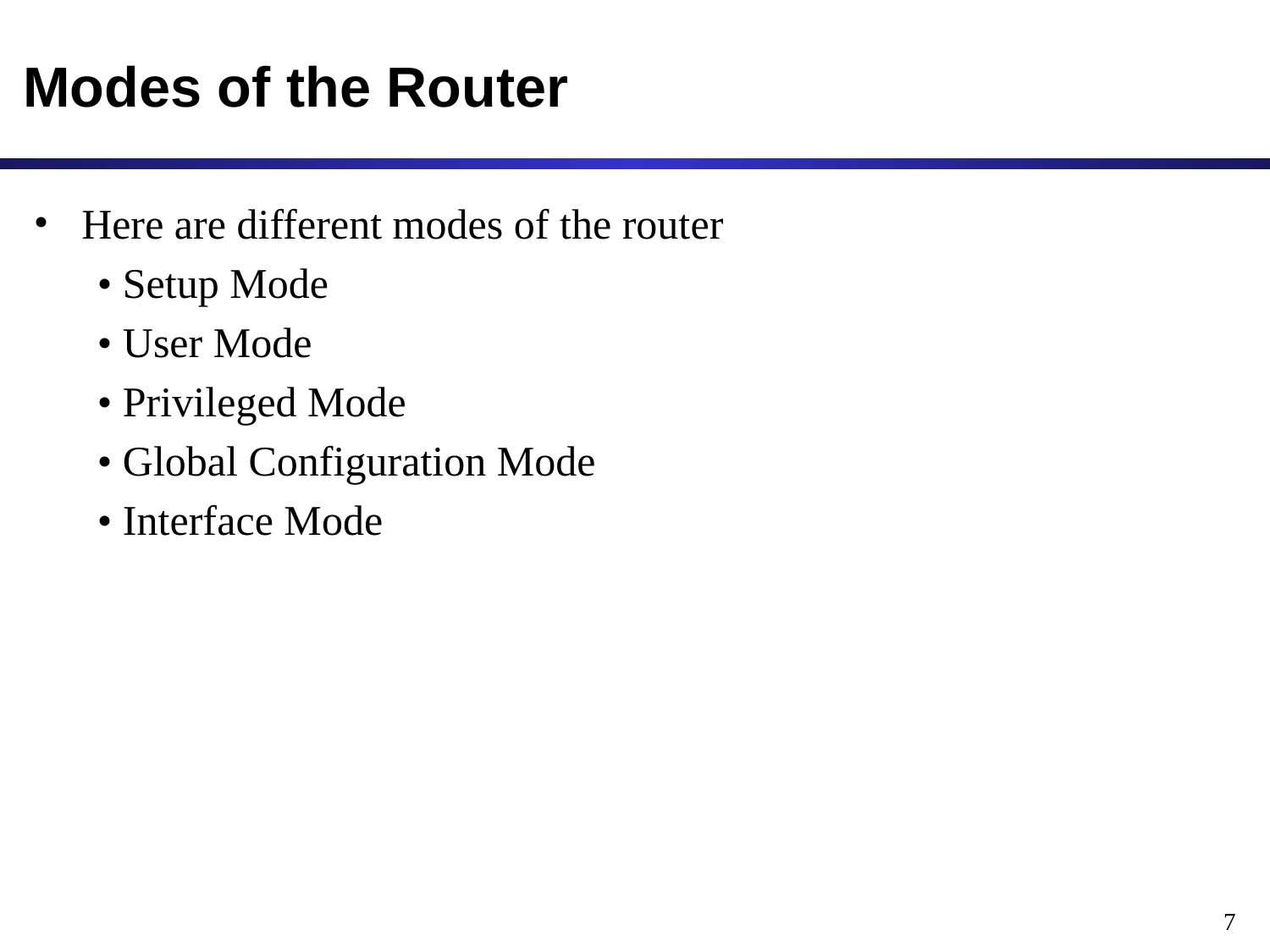

# Modes of the Router
Here are different modes of the router
• Setup Mode
• User Mode
• Privileged Mode
• Global Configuration Mode
• Interface Mode
7